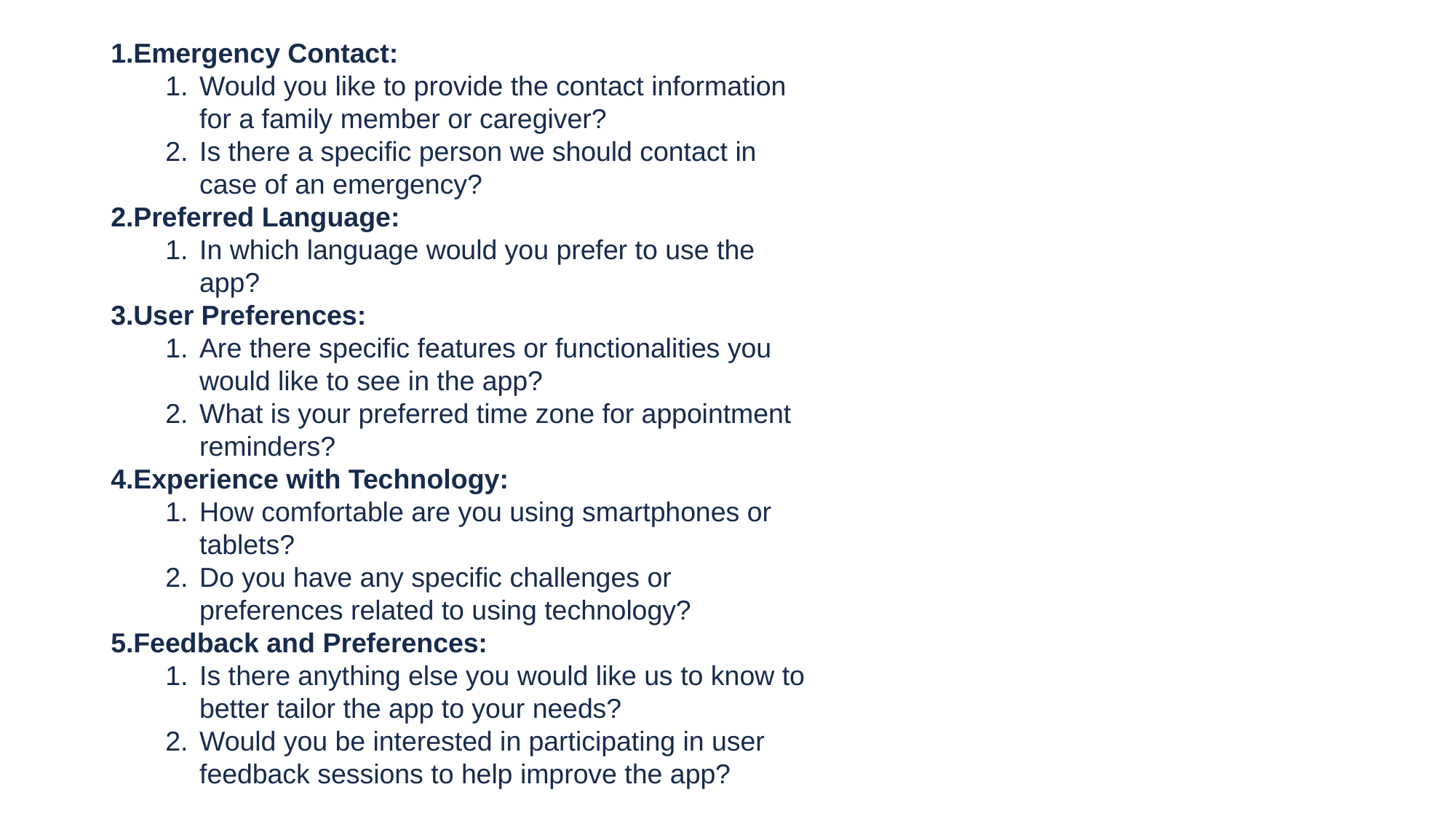

Emergency Contact:
Would you like to provide the contact information for a family member or caregiver?
Is there a specific person we should contact in case of an emergency?
Preferred Language:
In which language would you prefer to use the app?
User Preferences:
Are there specific features or functionalities you would like to see in the app?
What is your preferred time zone for appointment reminders?
Experience with Technology:
How comfortable are you using smartphones or tablets?
Do you have any specific challenges or preferences related to using technology?
Feedback and Preferences:
Is there anything else you would like us to know to better tailor the app to your needs?
Would you be interested in participating in user feedback sessions to help improve the app?